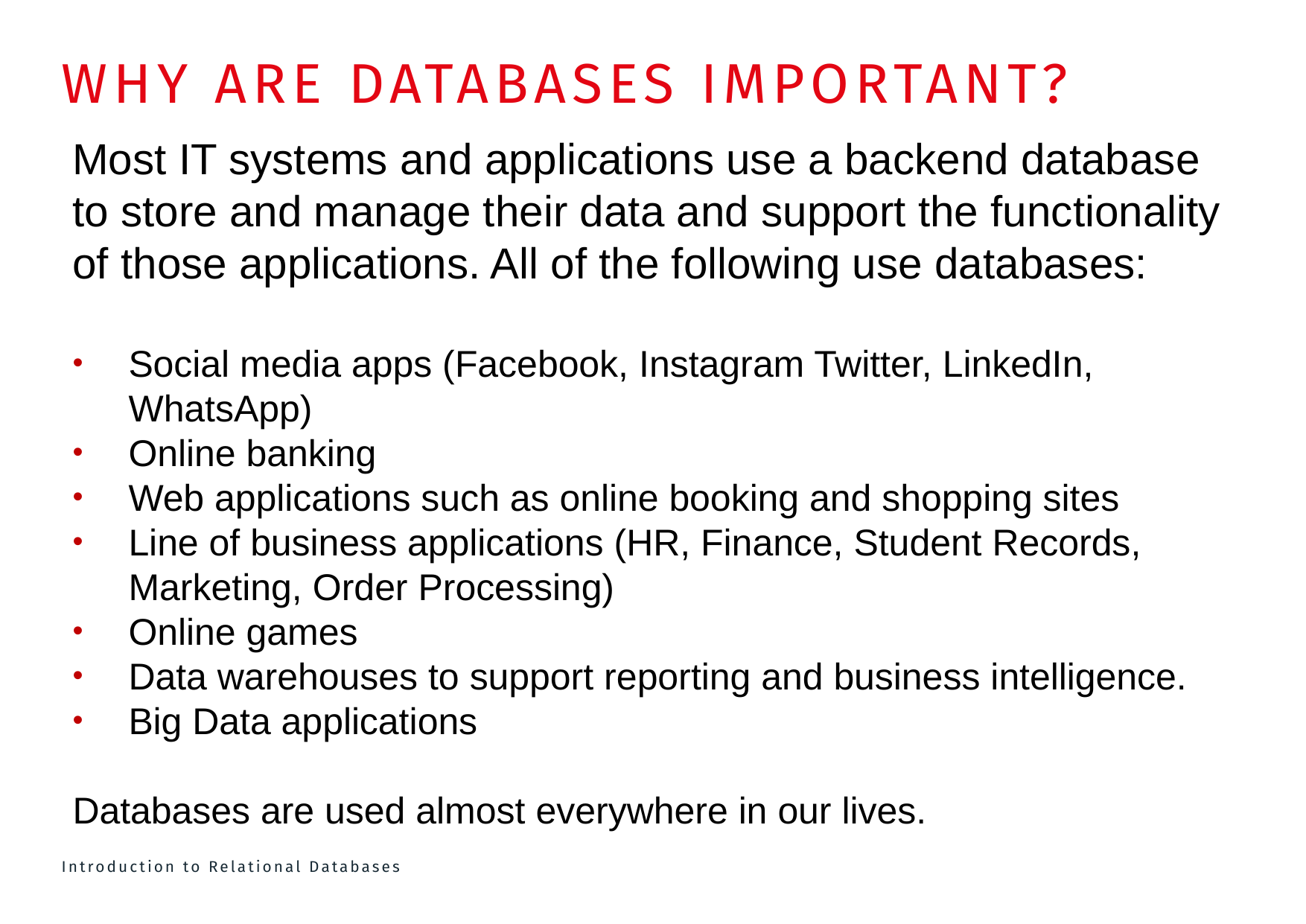

# Why are Databases important?
Most IT systems and applications use a backend database to store and manage their data and support the functionality of those applications. All of the following use databases:

Social media apps (Facebook, Instagram Twitter, LinkedIn, WhatsApp)
Online banking
Web applications such as online booking and shopping sites
Line of business applications (HR, Finance, Student Records, Marketing, Order Processing)
Online games
Data warehouses to support reporting and business intelligence.
Big Data applications

Databases are used almost everywhere in our lives.
ISON WITH LAST YEAR
Introduction to Relational Databases